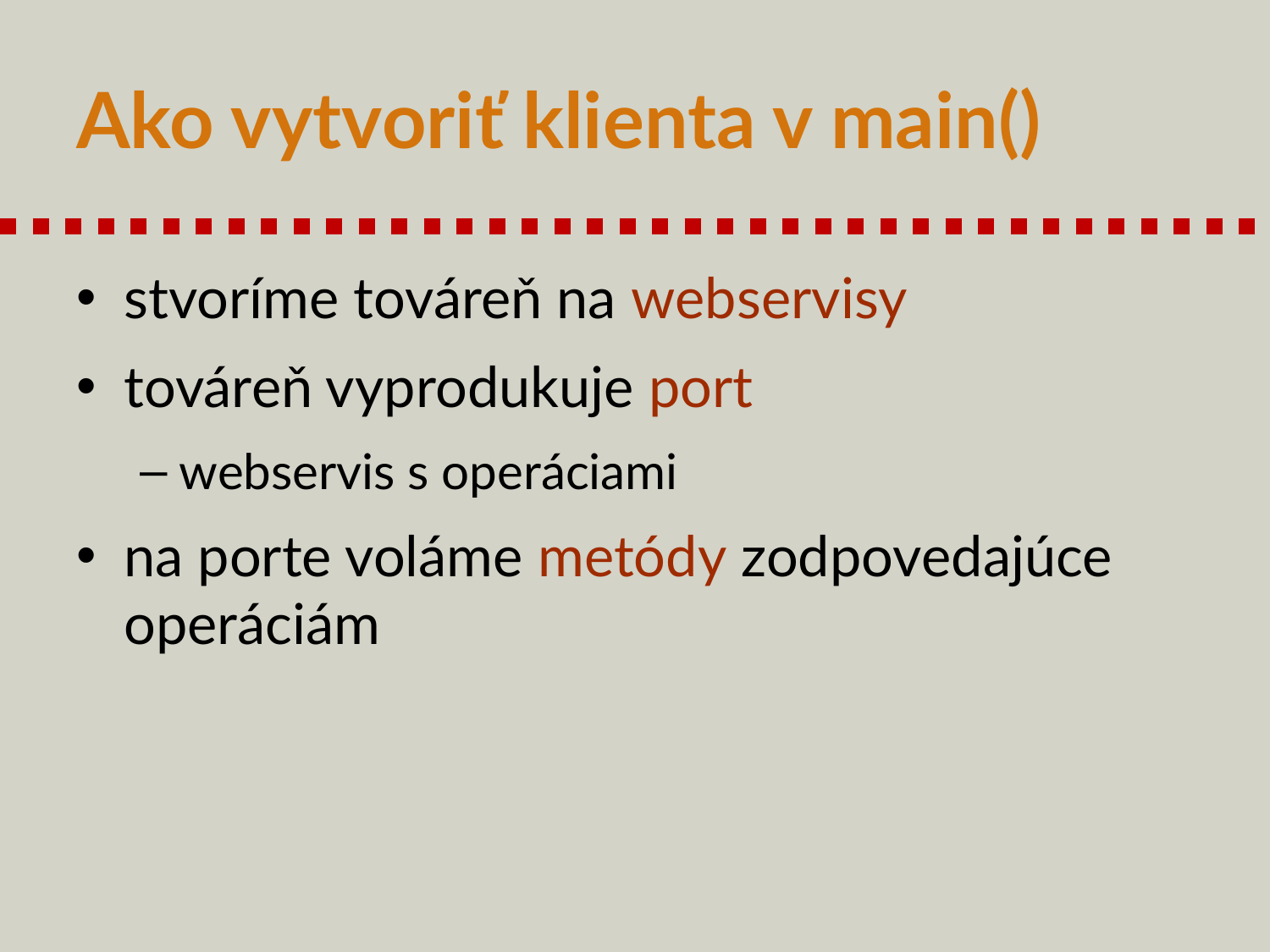

# Ako vytvoriť klienta v main()
stvoríme továreň na webservisy
továreň vyprodukuje port
webservis s operáciami
na porte voláme metódy zodpovedajúce operáciám